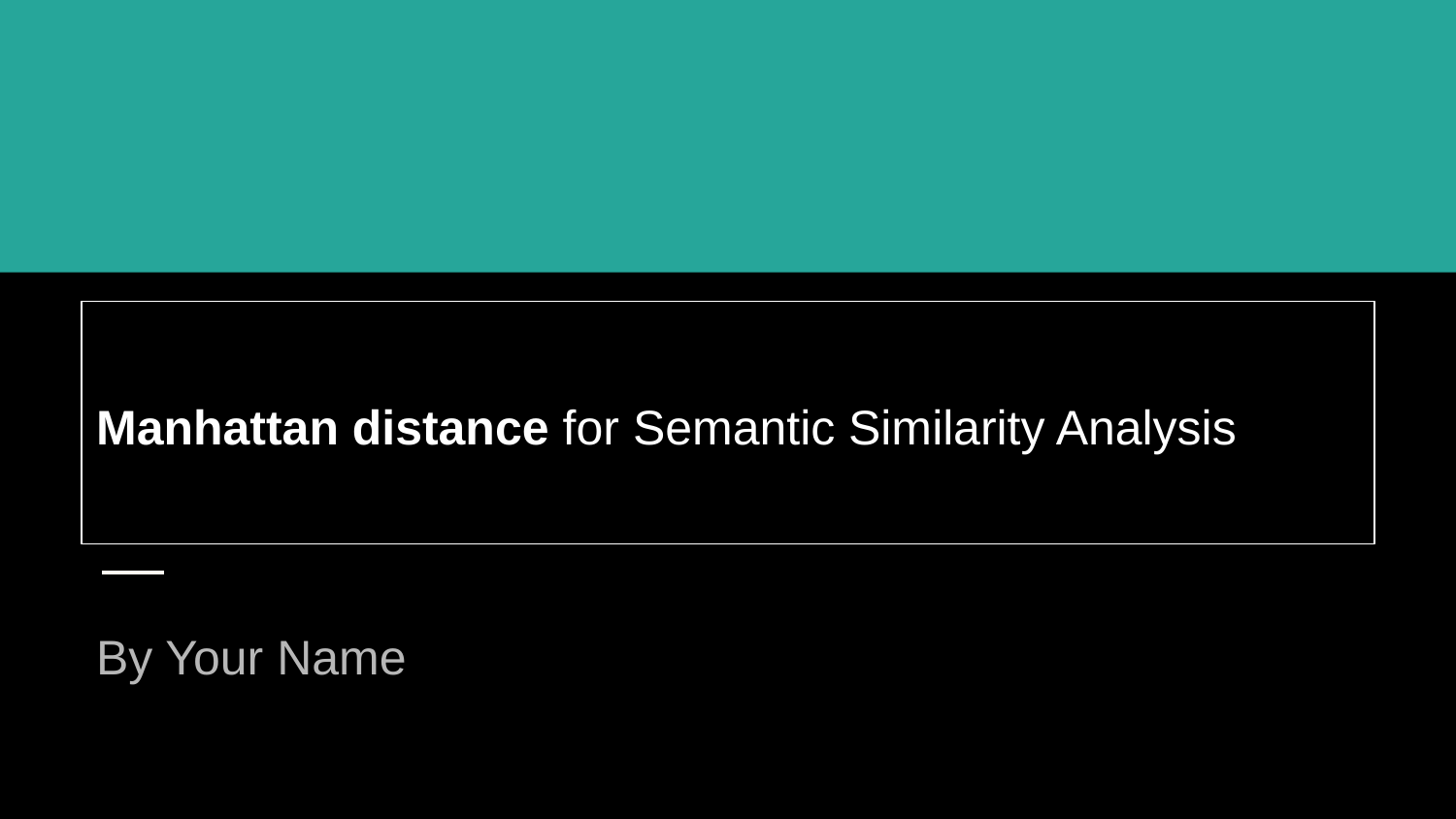

# Manhattan distance for Semantic Similarity Analysis

By Your Name